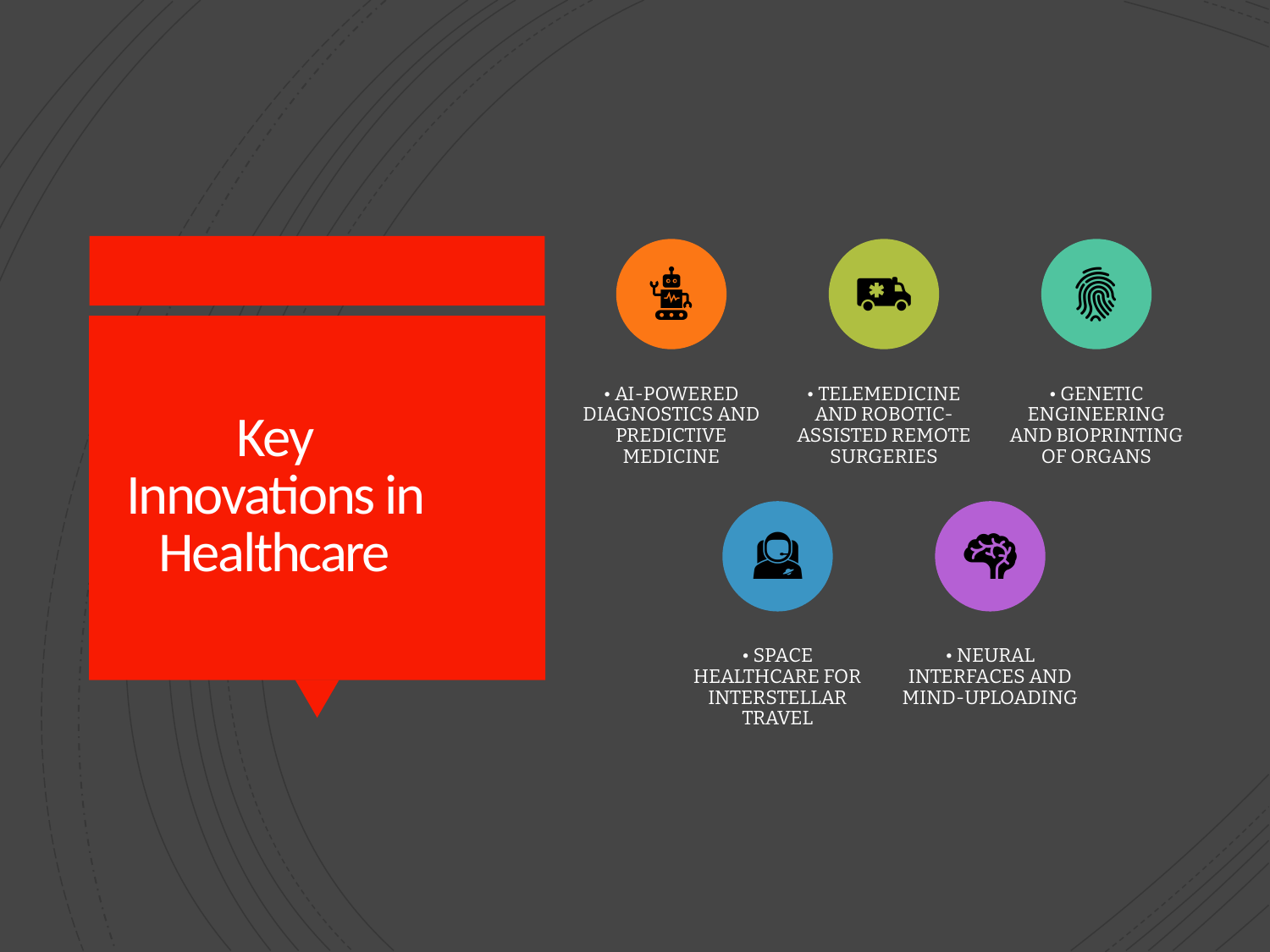

• AI-powered diagnostics and predictive medicine
• Telemedicine and robotic-assisted remote surgeries
• Genetic engineering and bioprinting of organs
• Space healthcare for interstellar travel
• Neural interfaces and mind-uploading
# Key Innovations in Healthcare